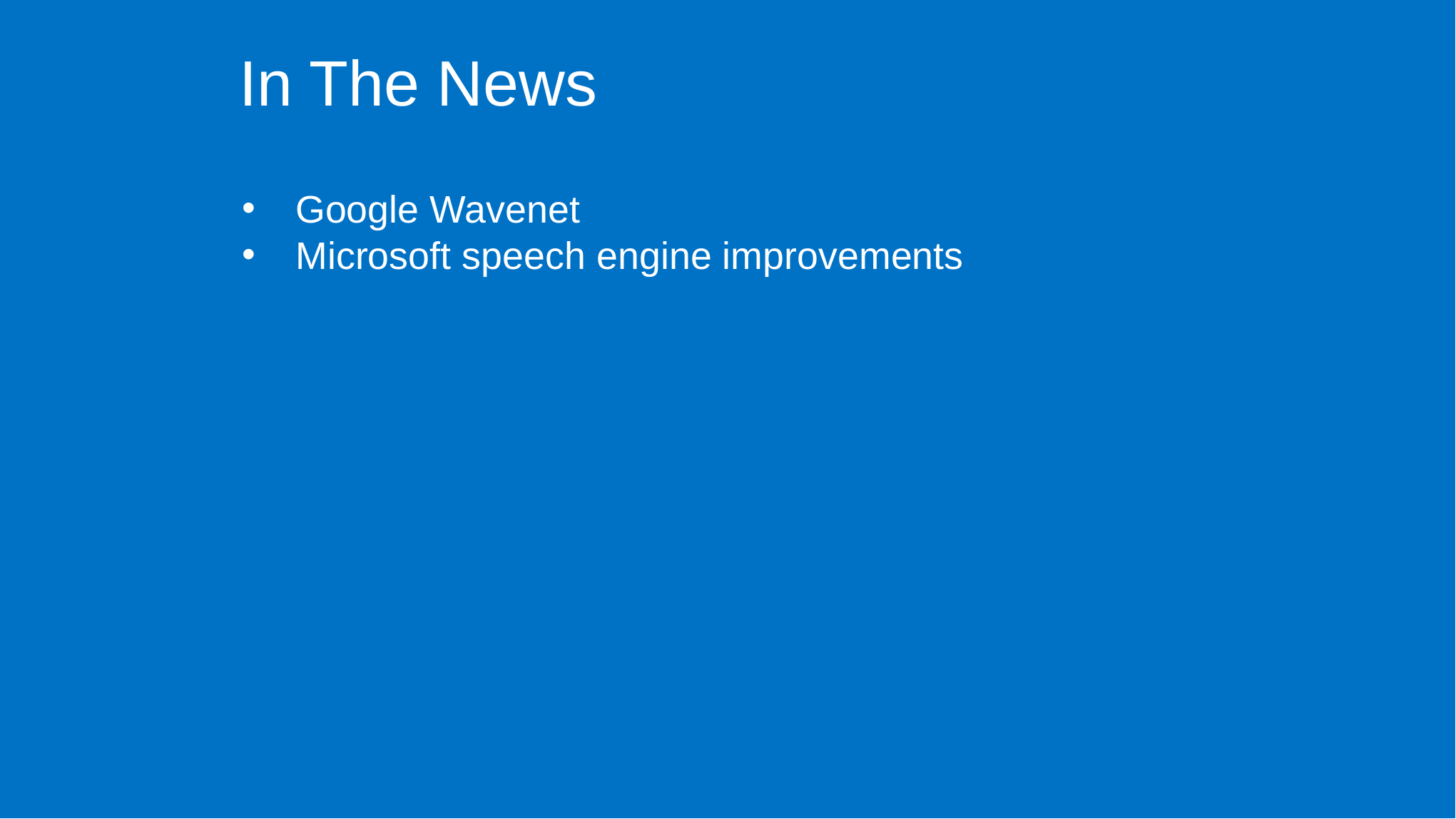

In The News
Google Wavenet
Microsoft speech engine improvements